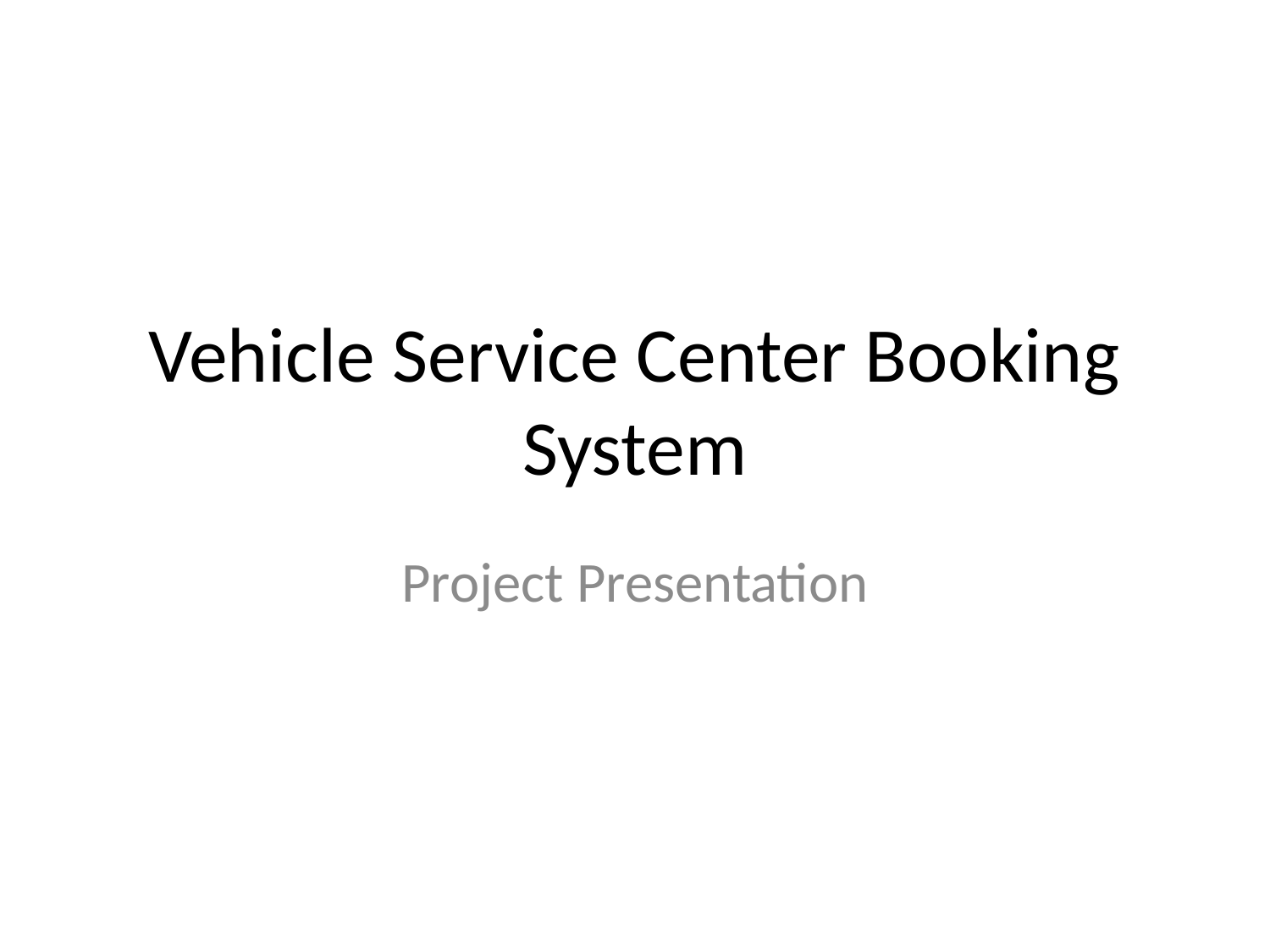

# Vehicle Service Center Booking System
Project Presentation